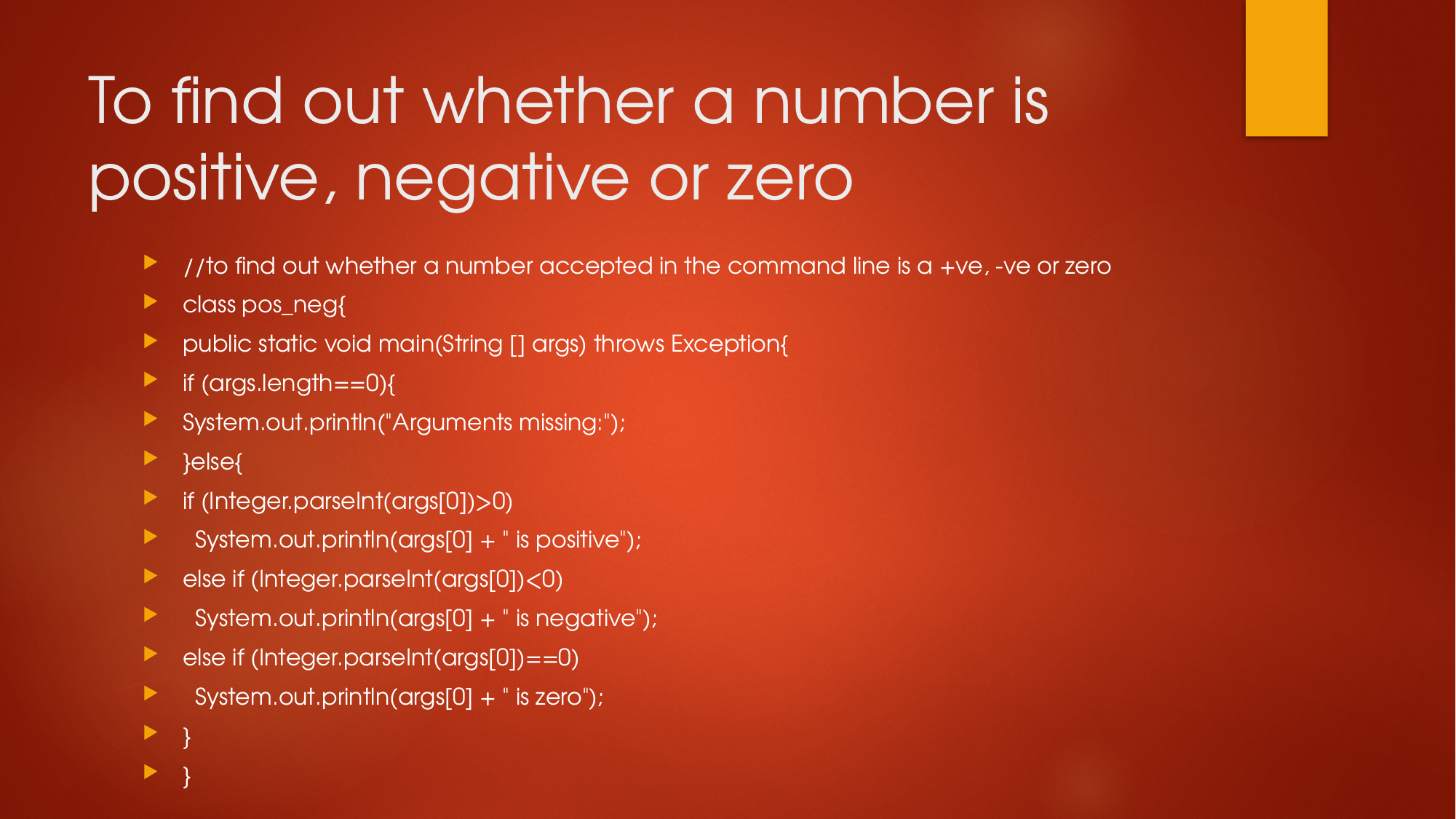

# To find out whether a number is positive, negative or zero
//to find out whether a number accepted in the command line is a +ve, -ve or zero
class pos_neg{
public static void main(String [] args) throws Exception{
if (args.length==0){
System.out.println("Arguments missing:");
}else{
if (Integer.parseInt(args[0])>0)
  System.out.println(args[0] + " is positive");
else if (Integer.parseInt(args[0])<0)
  System.out.println(args[0] + " is negative");
else if (Integer.parseInt(args[0])==0)
  System.out.println(args[0] + " is zero");
}
}